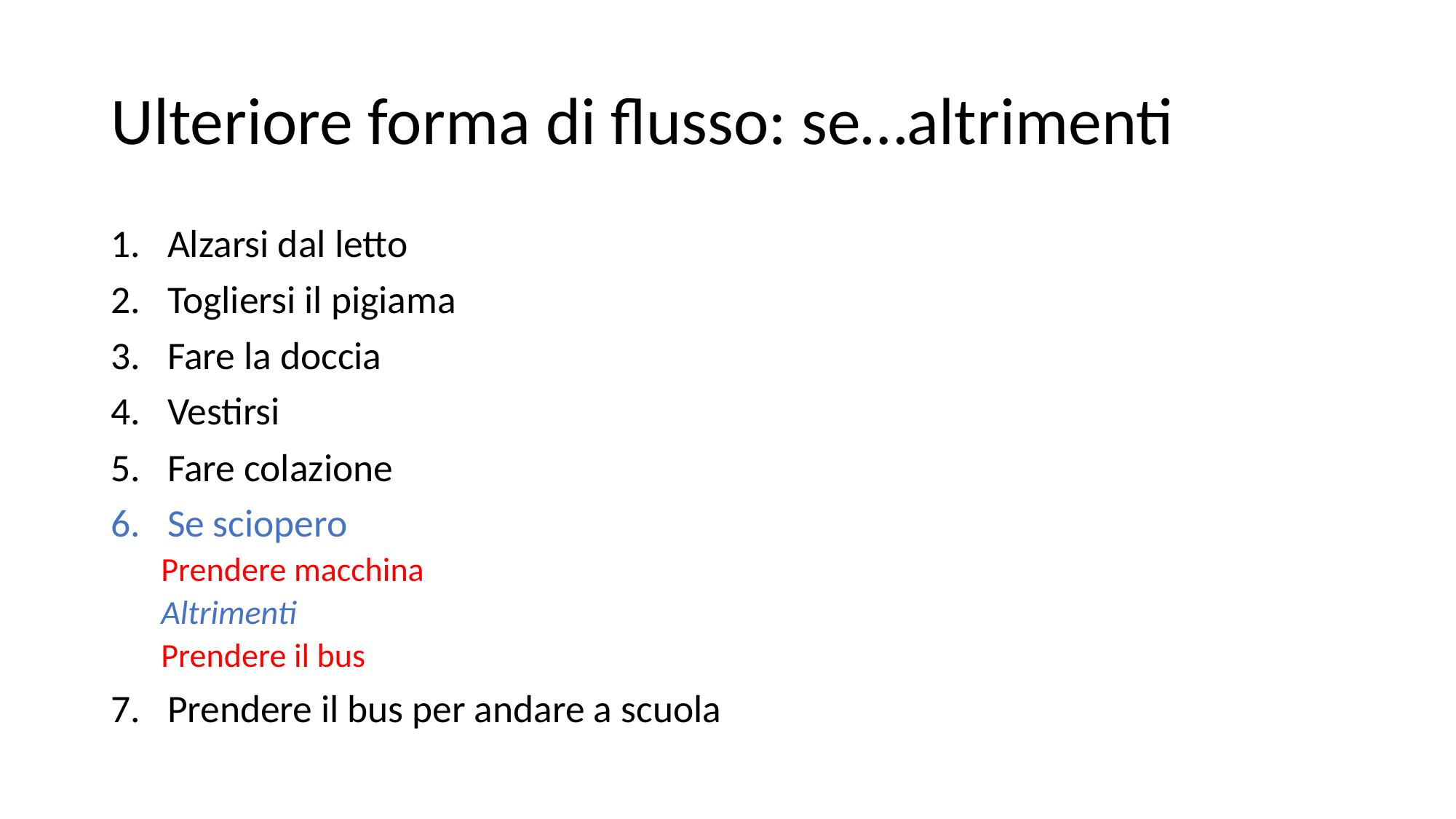

# Ulteriore forma di flusso: se…altrimenti
Alzarsi dal letto
Togliersi il pigiama
Fare la doccia
Vestirsi
Fare colazione
Se sciopero
Prendere macchina
Altrimenti
Prendere il bus
Prendere il bus per andare a scuola